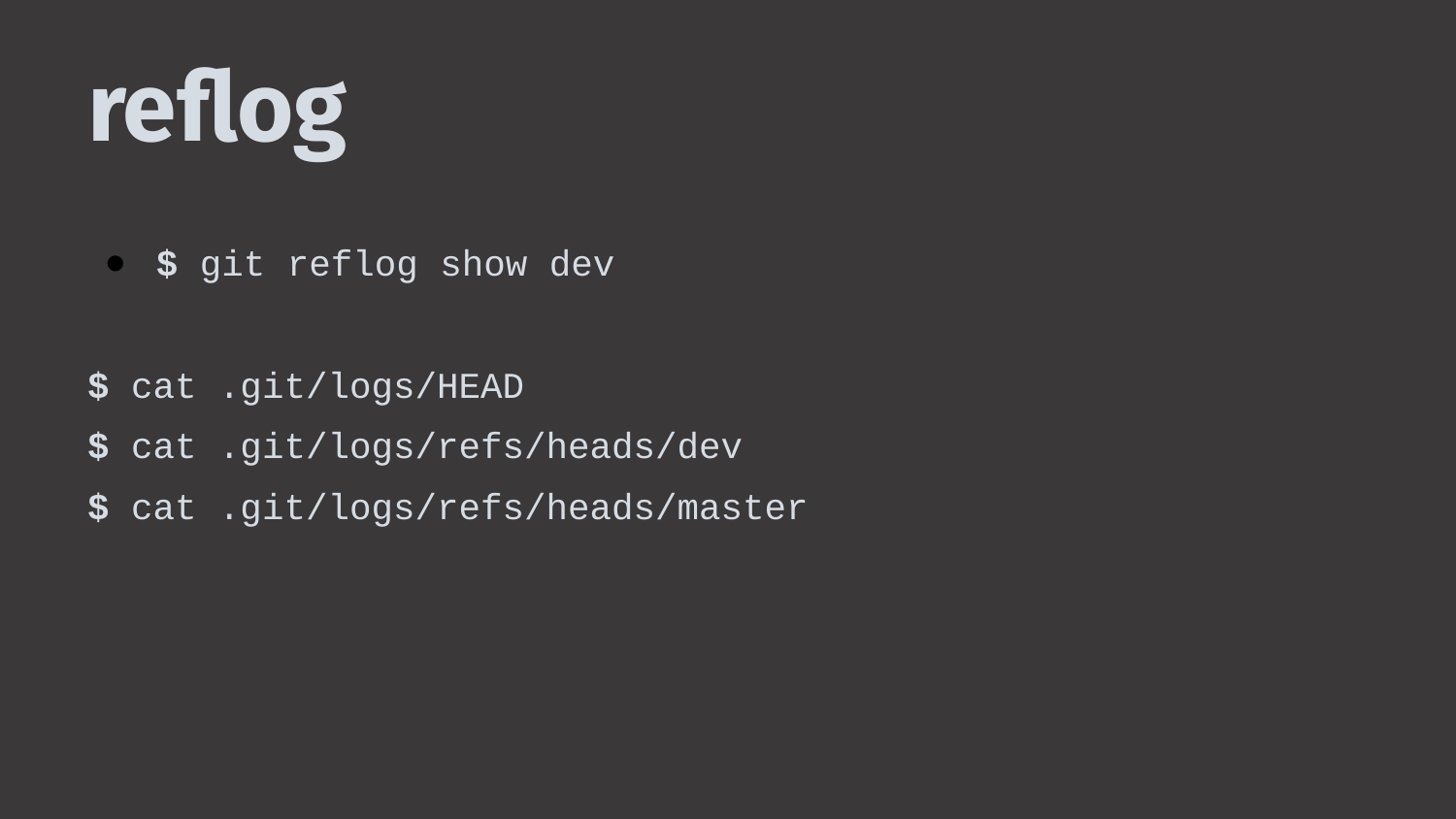

reflog
$ git reflog show dev

$ cat .git/logs/HEAD
$ cat .git/logs/refs/heads/dev
$ cat .git/logs/refs/heads/master